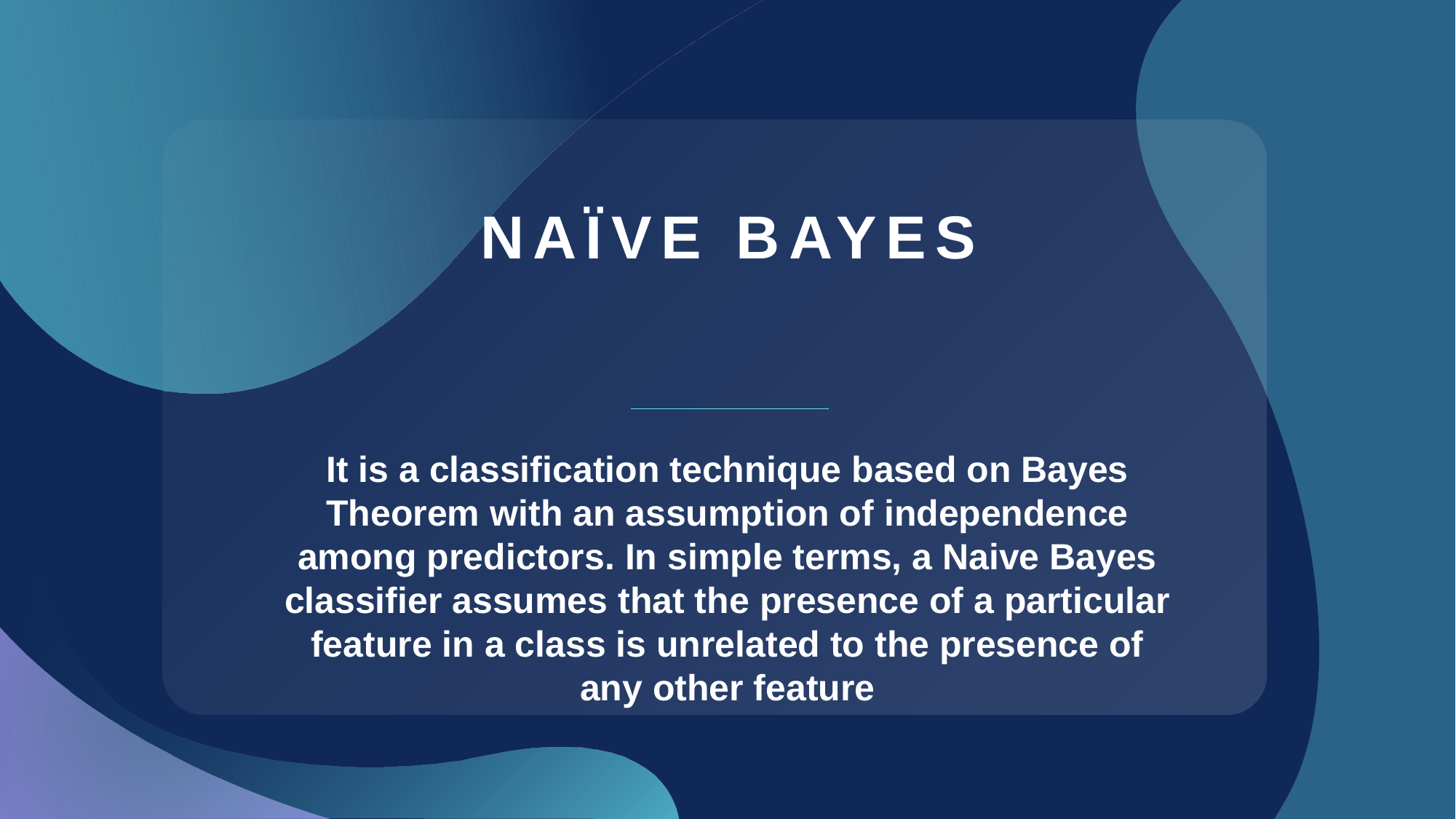

# Naïve bayes
It is a classification technique based on Bayes Theorem with an assumption of independence among predictors. In simple terms, a Naive Bayes classifier assumes that the presence of a particular feature in a class is unrelated to the presence of any other feature